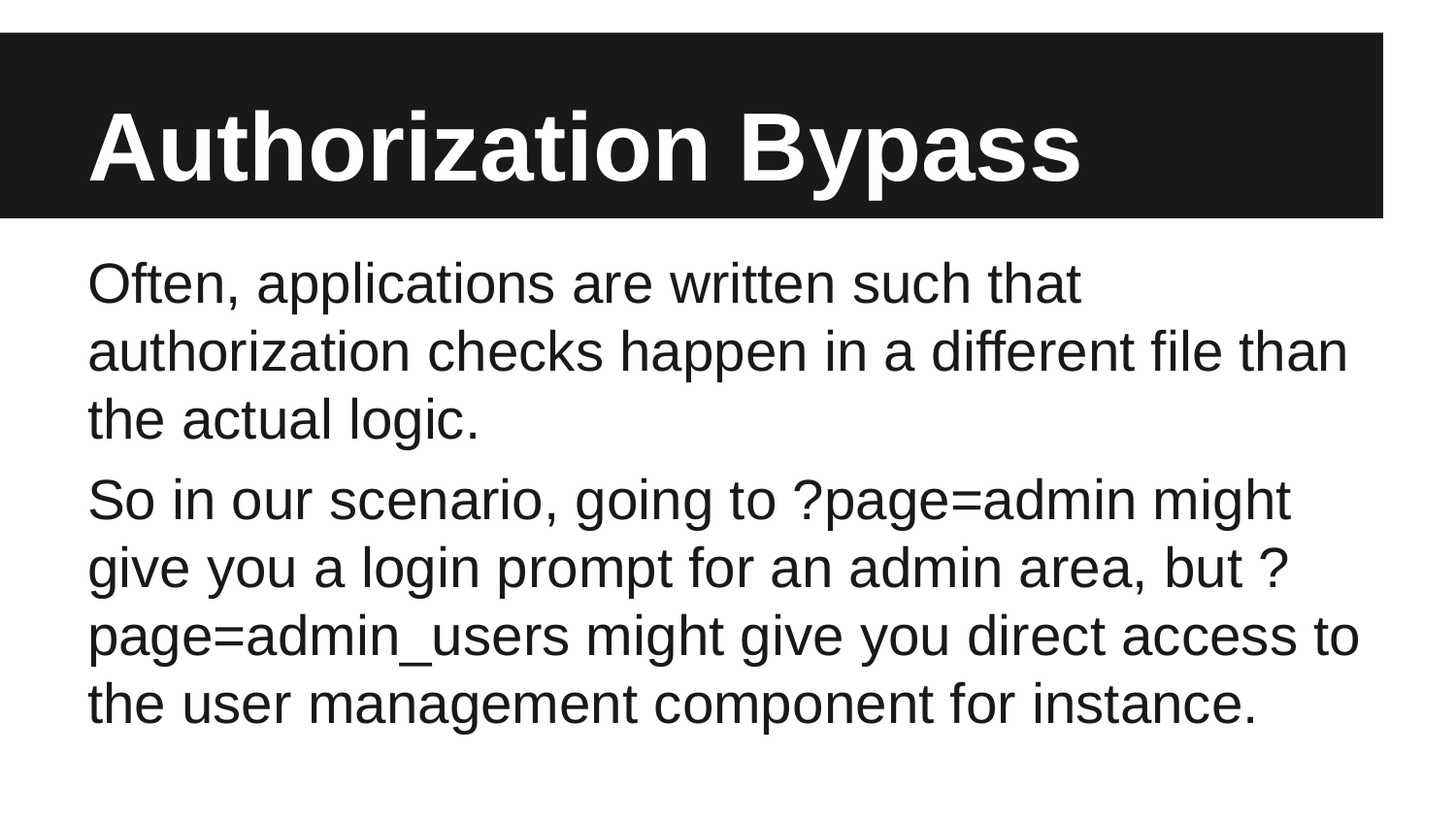

# Authorization Bypass
Often, applications are written such that authorization checks happen in a different file than the actual logic.
So in our scenario, going to ?page=admin might give you a login prompt for an admin area, but ?page=admin_users might give you direct access to the user management component for instance.